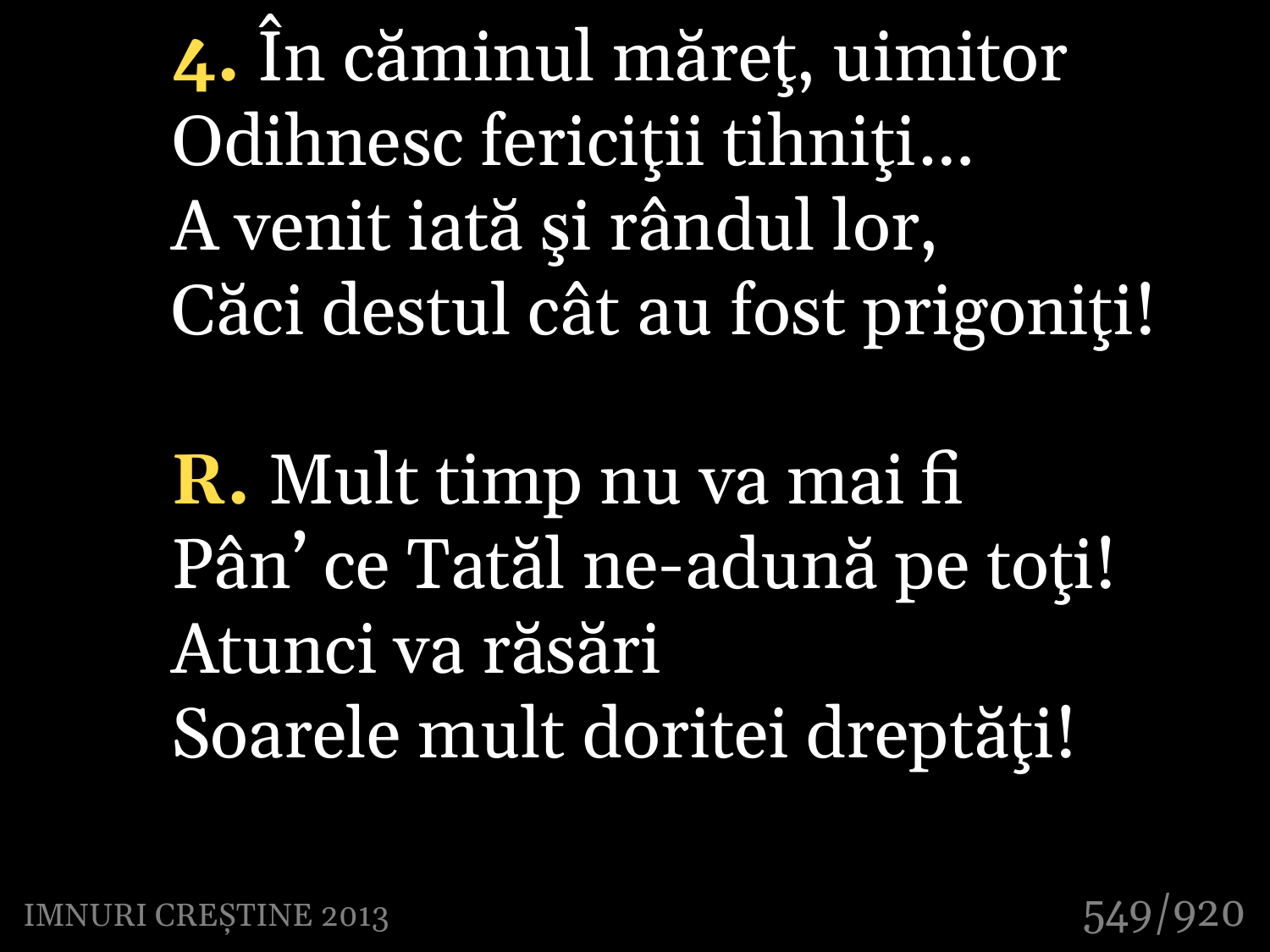

4. În căminul măreţ, uimitor
Odihnesc fericiţii tihniţi…
A venit iată şi rândul lor,
Căci destul cât au fost prigoniţi!

R. Mult timp nu va mai fi
Pân’ ce Tatăl ne-adună pe toţi!
Atunci va răsări
Soarele mult doritei dreptăţi!
549/920
IMNURI CREȘTINE 2013